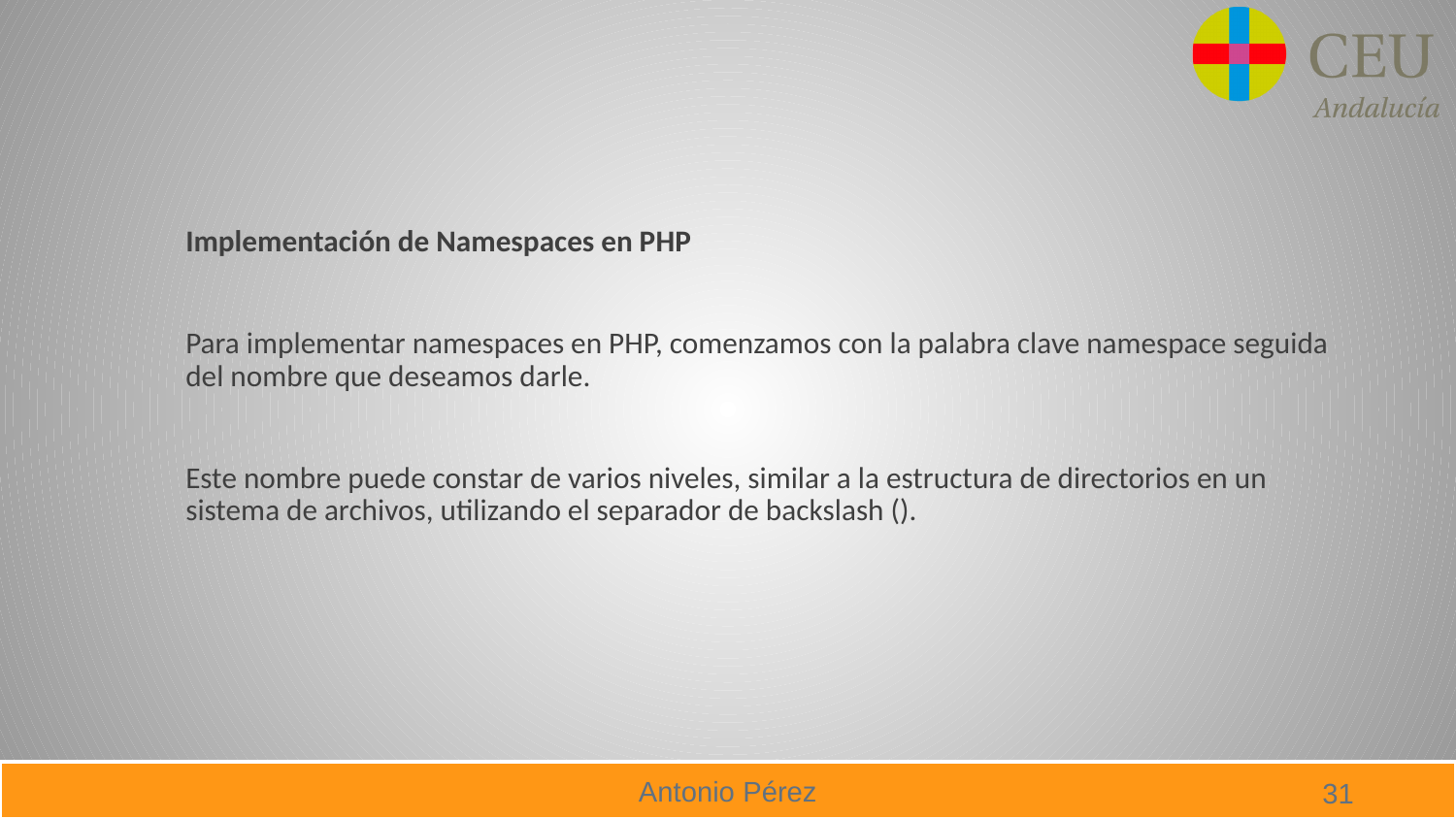

Implementación de Namespaces en PHP

Para implementar namespaces en PHP, comenzamos con la palabra clave namespace seguida del nombre que deseamos darle.

Este nombre puede constar de varios niveles, similar a la estructura de directorios en un sistema de archivos, utilizando el separador de backslash ().